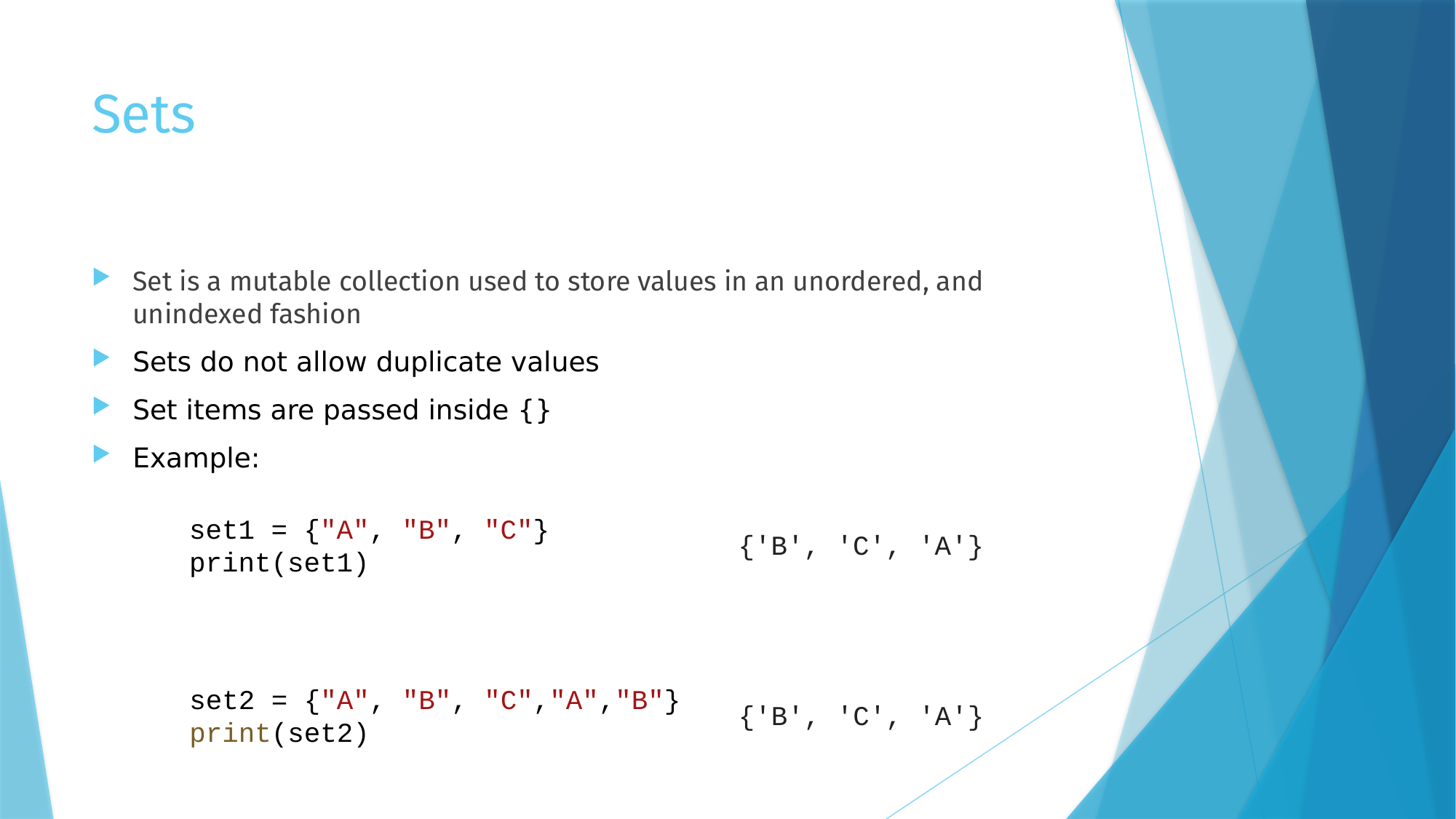

# Sets
Set is a mutable collection used to store values in an unordered, and unindexed fashion
Sets do not allow duplicate values
Set items are passed inside {}
Example:
set1 = {"A", "B", "C"}
print(set1)
{'B', 'C', 'A'}
set2 = {"A", "B", "C","A","B"}
print(set2)
{'B', 'C', 'A'}